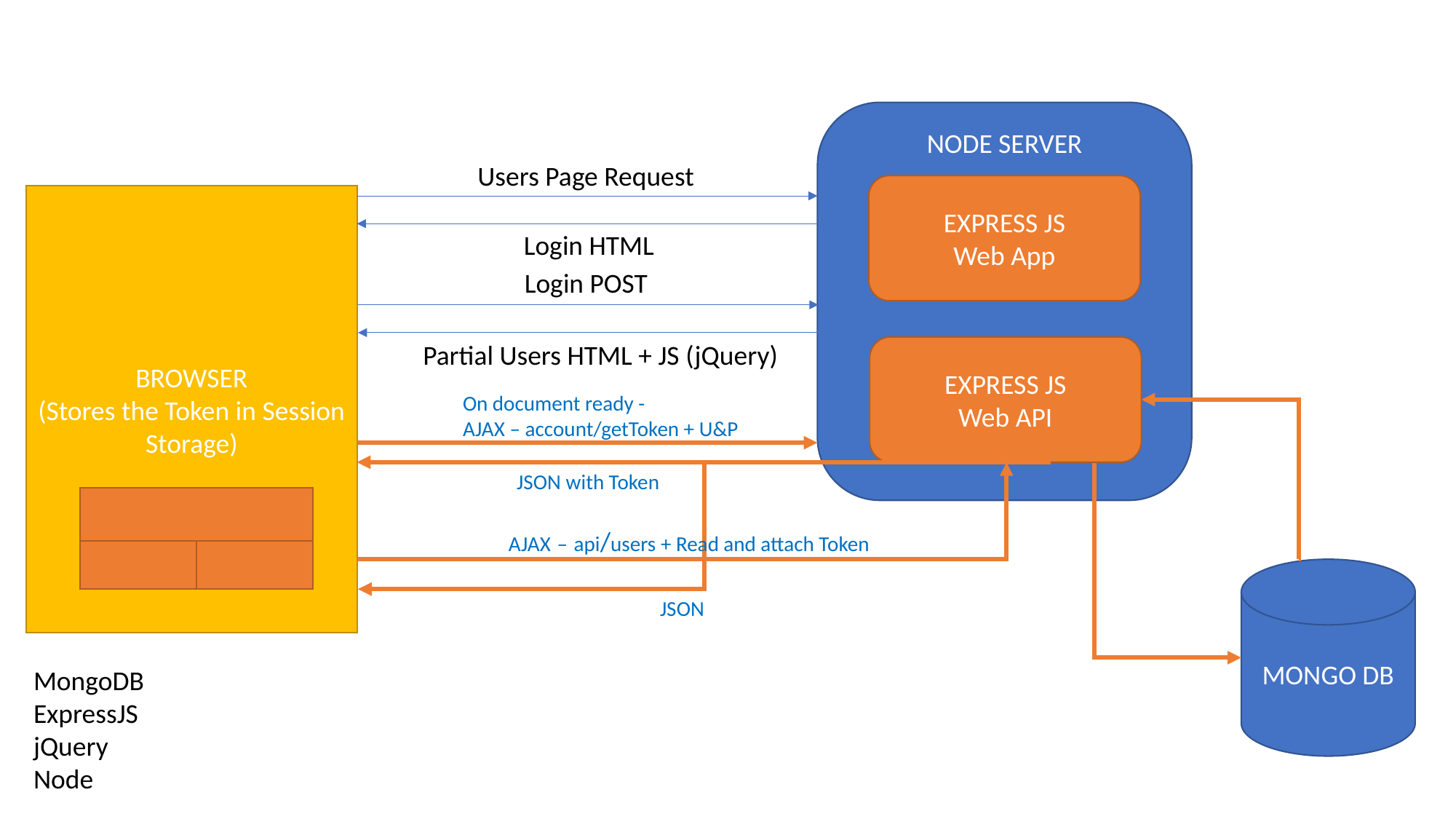

NODE SERVER
Users Page Request
EXPRESS JS
Web App
BROWSER
(Stores the Token in Session Storage)
Login HTML
Login POST
Partial Users HTML + JS (jQuery)
EXPRESS JS
Web API
On document ready -
AJAX – account/getToken + U&P
JSON with Token

AJAX – api/users + Read and attach Token
MONGO DB
JSON
MongoDB
ExpressJS
jQuery
Node